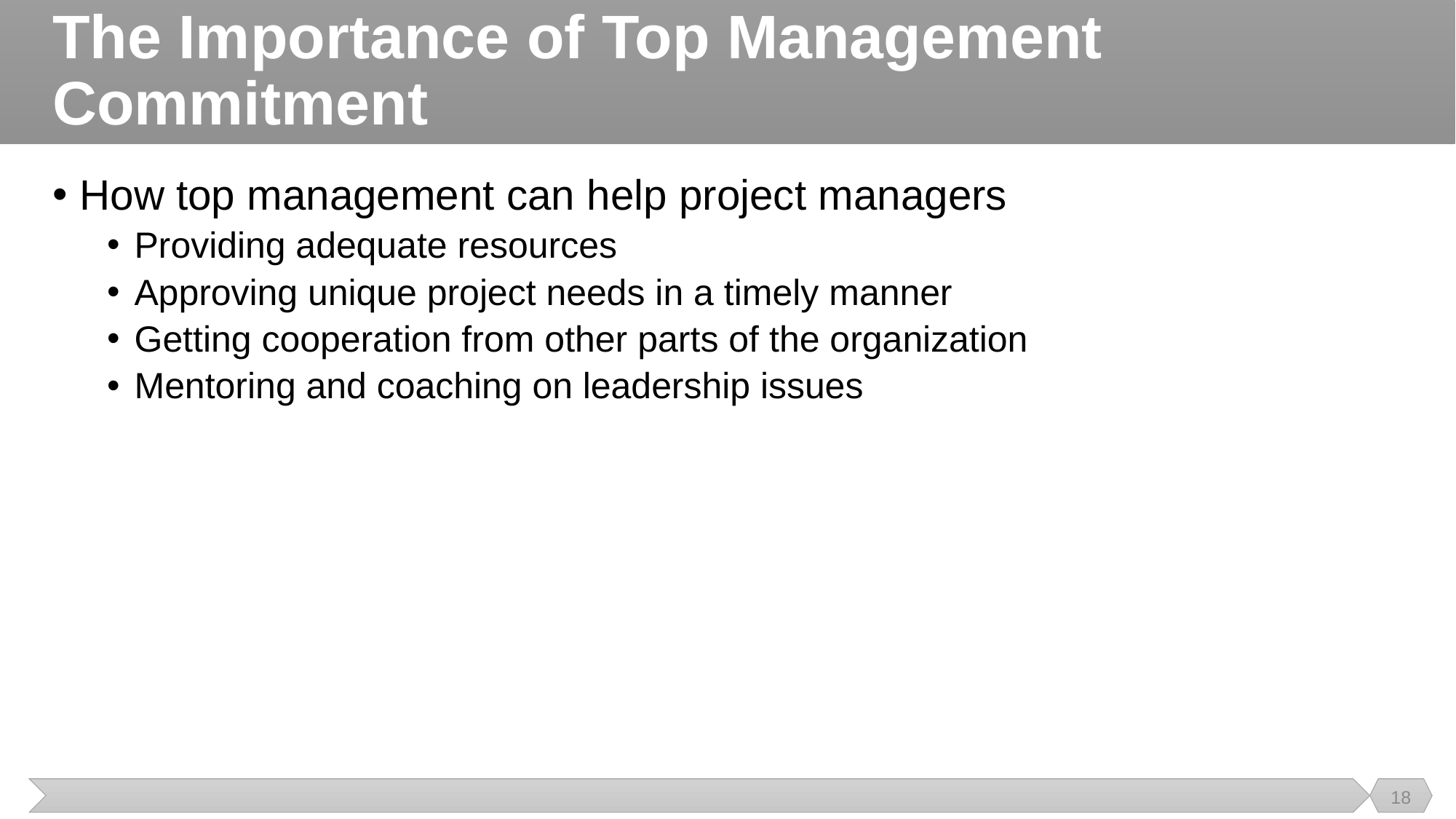

# The Importance of Top Management Commitment
How top management can help project managers
Providing adequate resources
Approving unique project needs in a timely manner
Getting cooperation from other parts of the organization
Mentoring and coaching on leadership issues
18